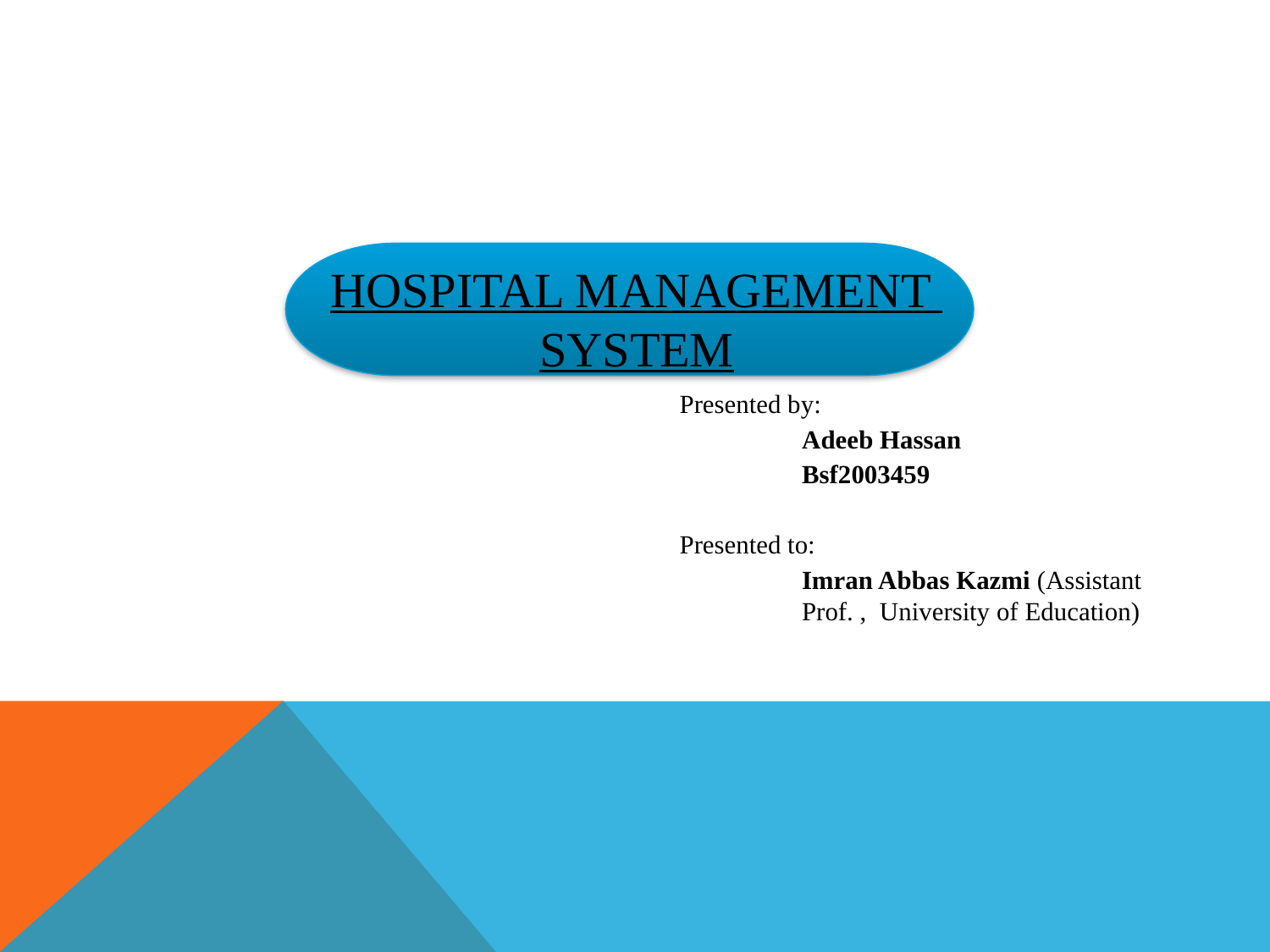

# Hospital Management System

Presented by:
Adeeb Hassan
Bsf2003459

Presented to:
Imran Abbas Kazmi (Assistant Prof. ,  University of Education)